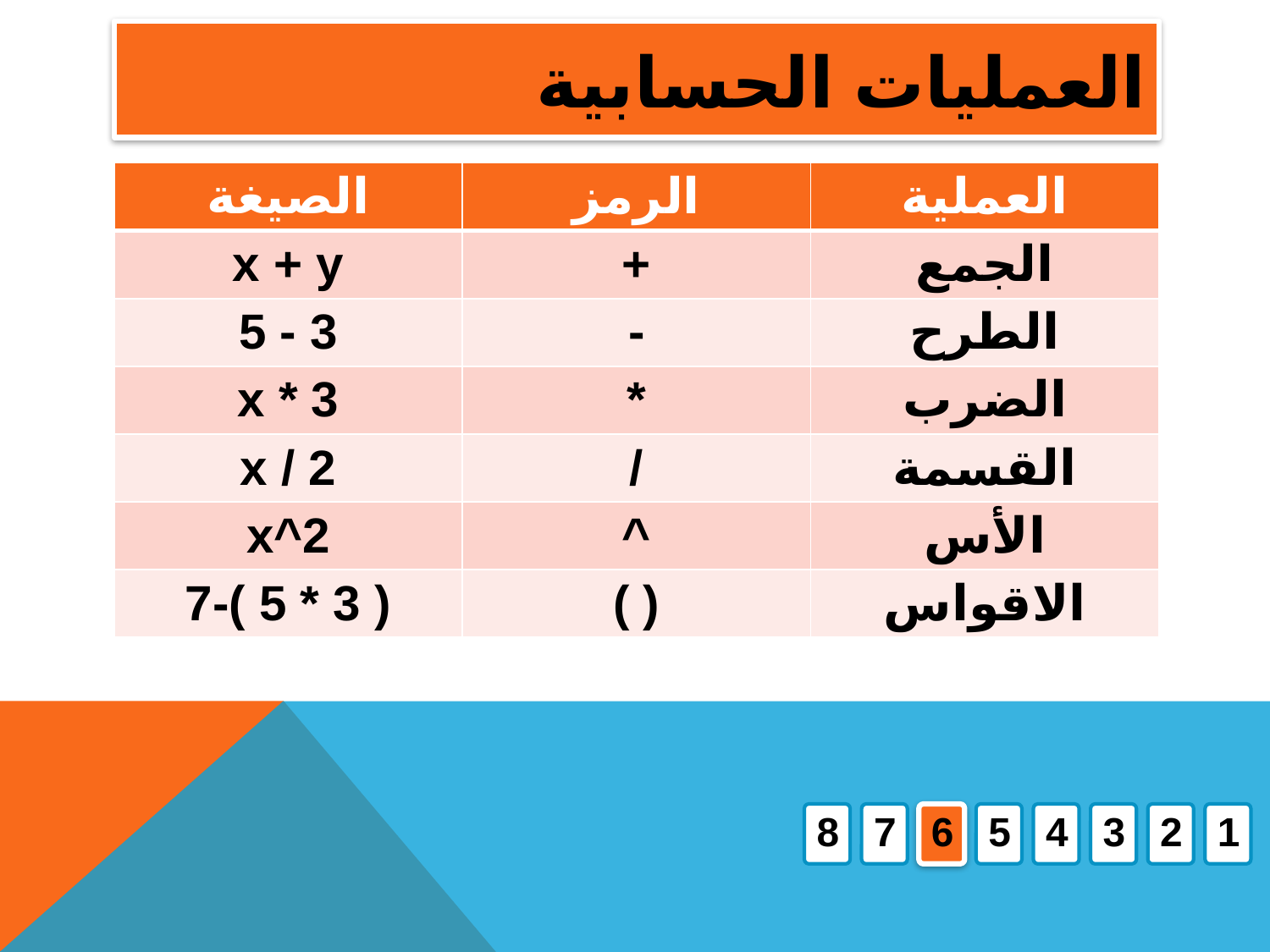

# العمليات الحسابية
| الصيغة | الرمز | العملية |
| --- | --- | --- |
| x + y | + | الجمع |
| 5 - 3 | - | الطرح |
| x \* 3 | \* | الضرب |
| x / 2 | / | القسمة |
| x^2 | ^ | الأس |
| 7-( 5 \* 3 ) | ( ) | الاقواس |
1
2
3
4
5
6
7
8